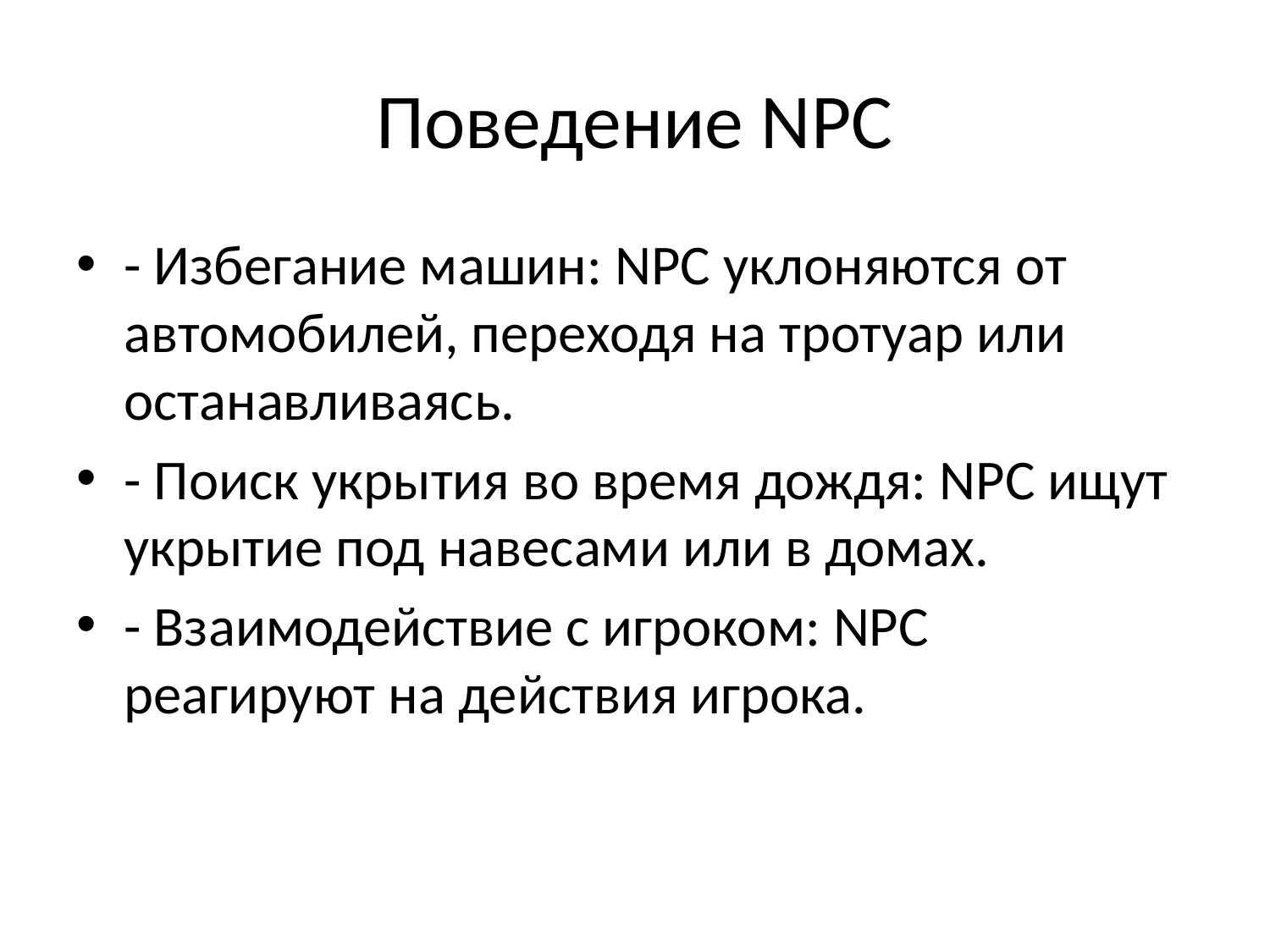

# Поведение NPC
- Избегание машин: NPC уклоняются от автомобилей, переходя на тротуар или останавливаясь.
- Поиск укрытия во время дождя: NPC ищут укрытие под навесами или в домах.
- Взаимодействие с игроком: NPC реагируют на действия игрока.